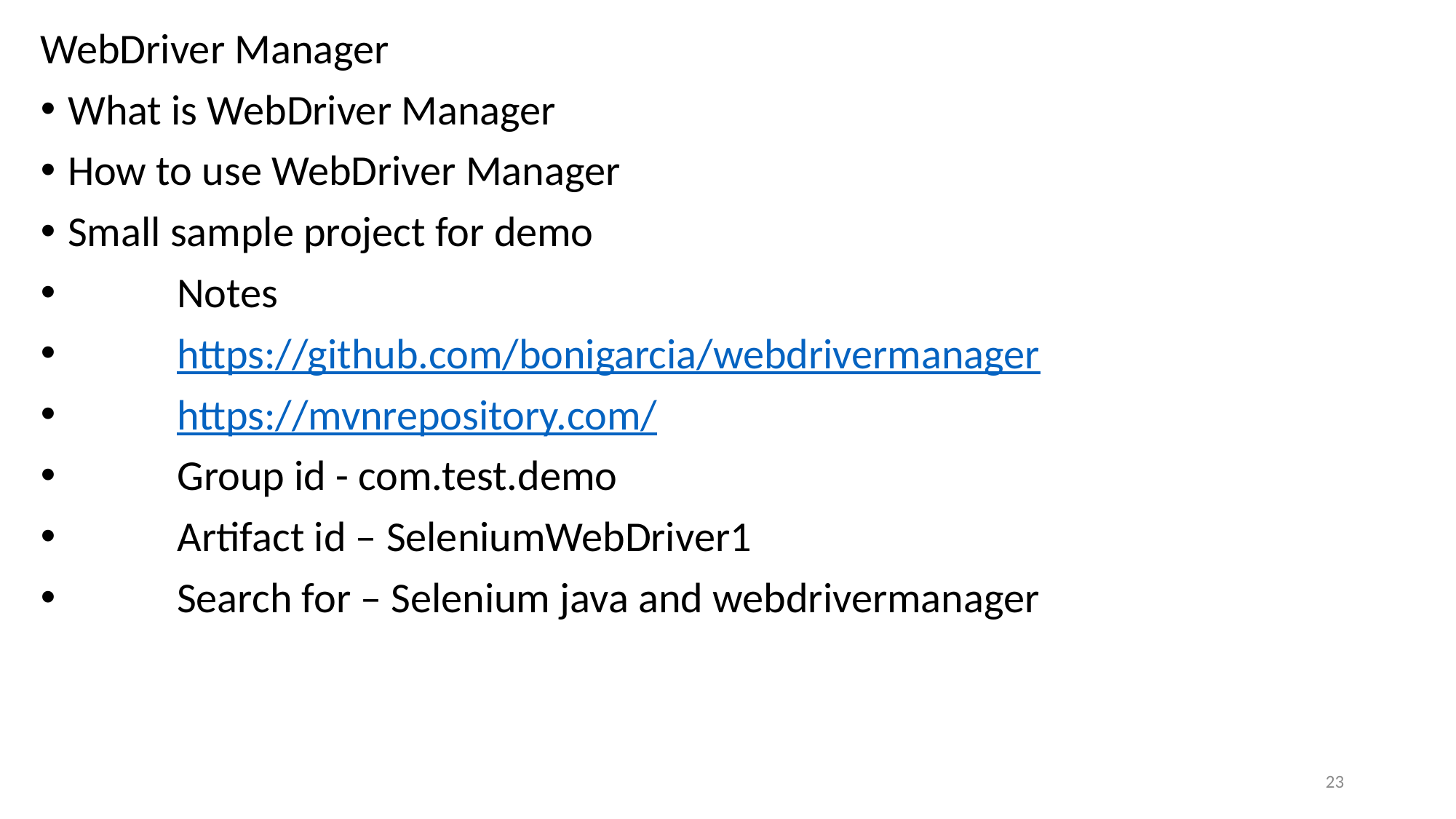

WebDriver Manager
What is WebDriver Manager
How to use WebDriver Manager
Small sample project for demo
	Notes
	https://github.com/bonigarcia/webdrivermanager
	https://mvnrepository.com/
	Group id - com.test.demo
	Artifact id – SeleniumWebDriver1
	Search for – Selenium java and webdrivermanager

23